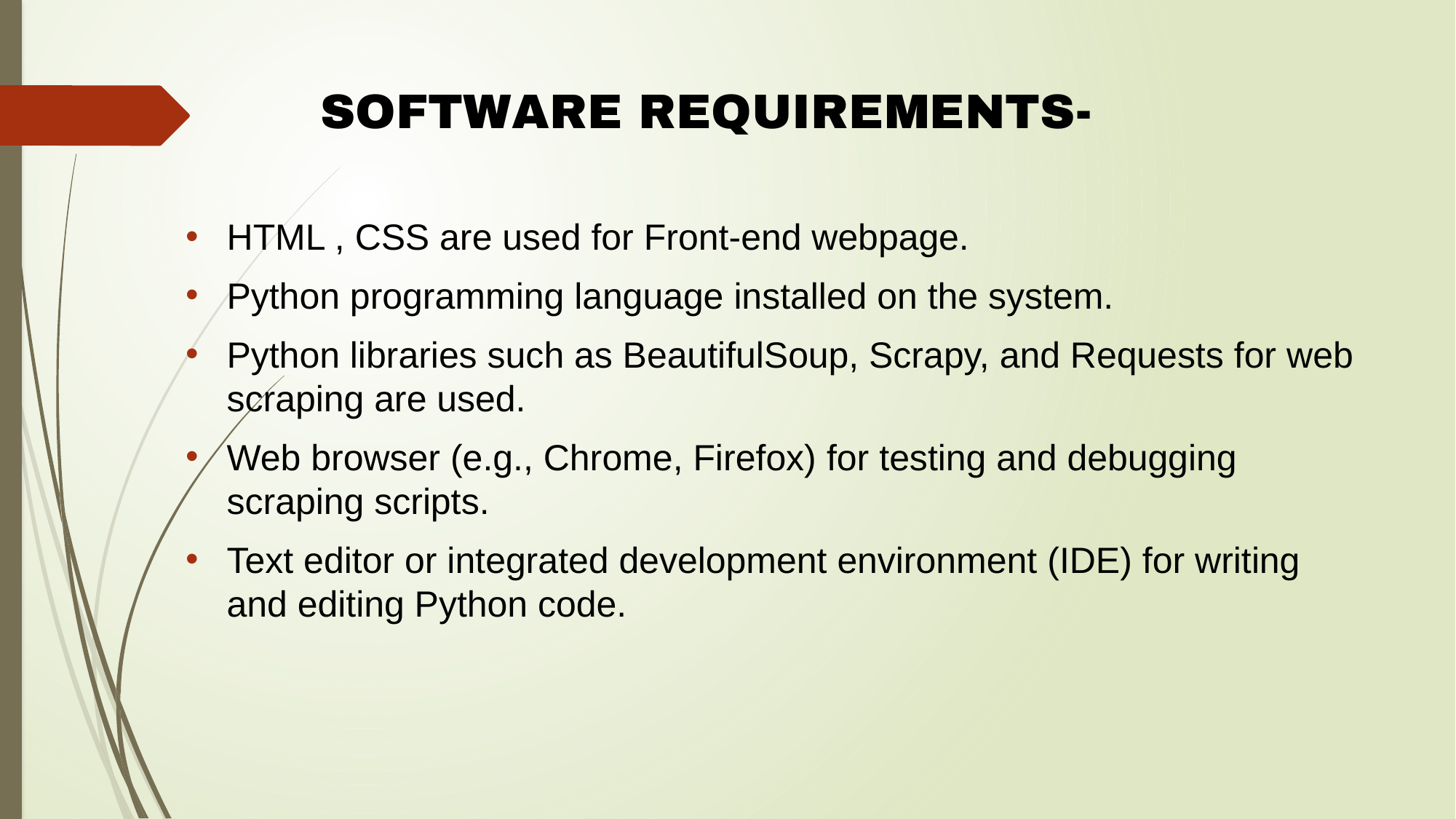

# SOFTWARE REQUIREMENTS-

HTML , CSS are used for Front-end webpage.
Python programming language installed on the system.
Python libraries such as BeautifulSoup, Scrapy, and Requests for web scraping are used.
Web browser (e.g., Chrome, Firefox) for testing and debugging scraping scripts.
Text editor or integrated development environment (IDE) for writing and editing Python code.